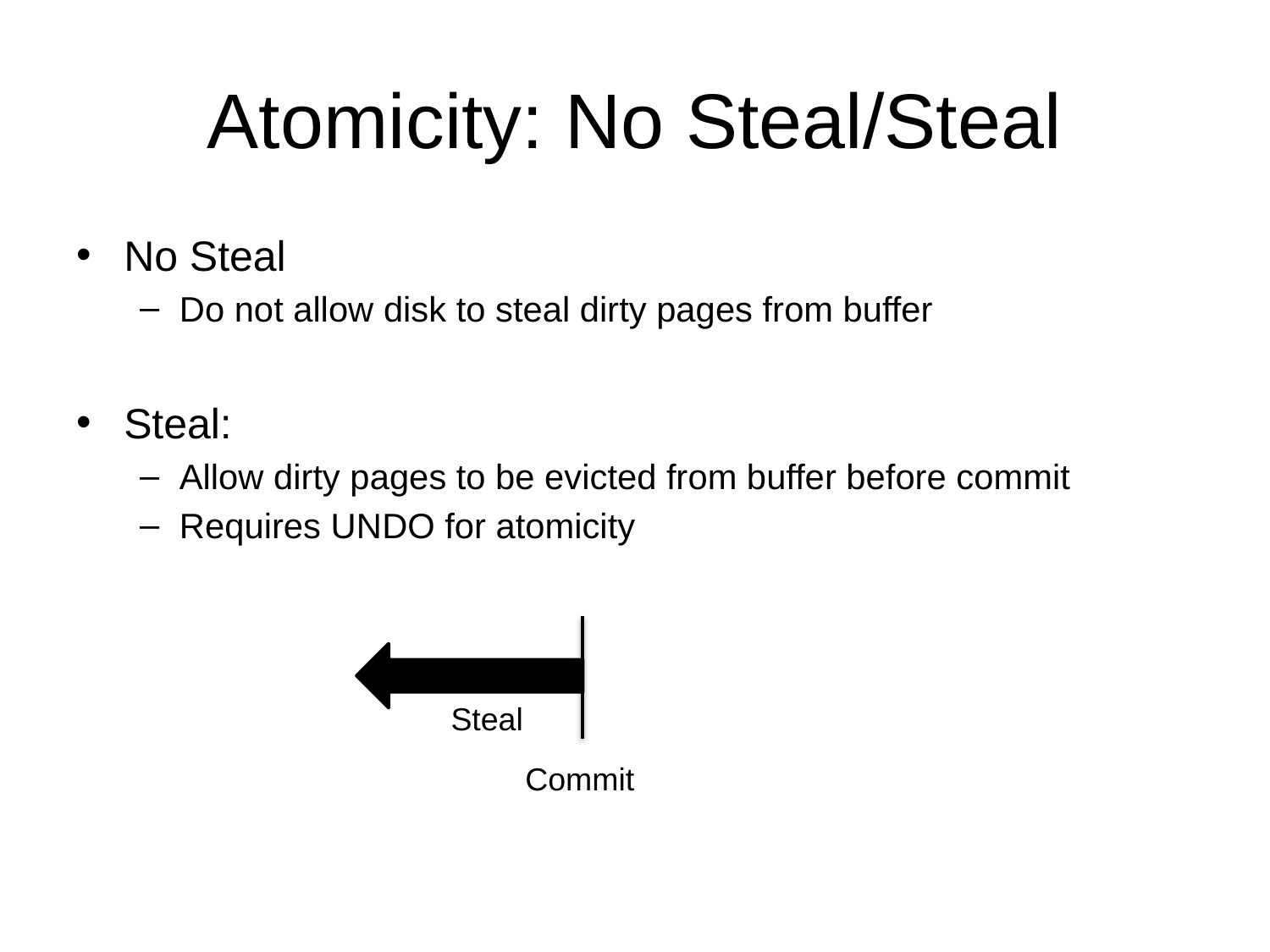

# Atomicity: No Steal/Steal
No Steal
Do not allow disk to steal dirty pages from buffer

Steal:
Allow dirty pages to be evicted from buffer before commit
Requires UNDO for atomicity

Steal
Commit